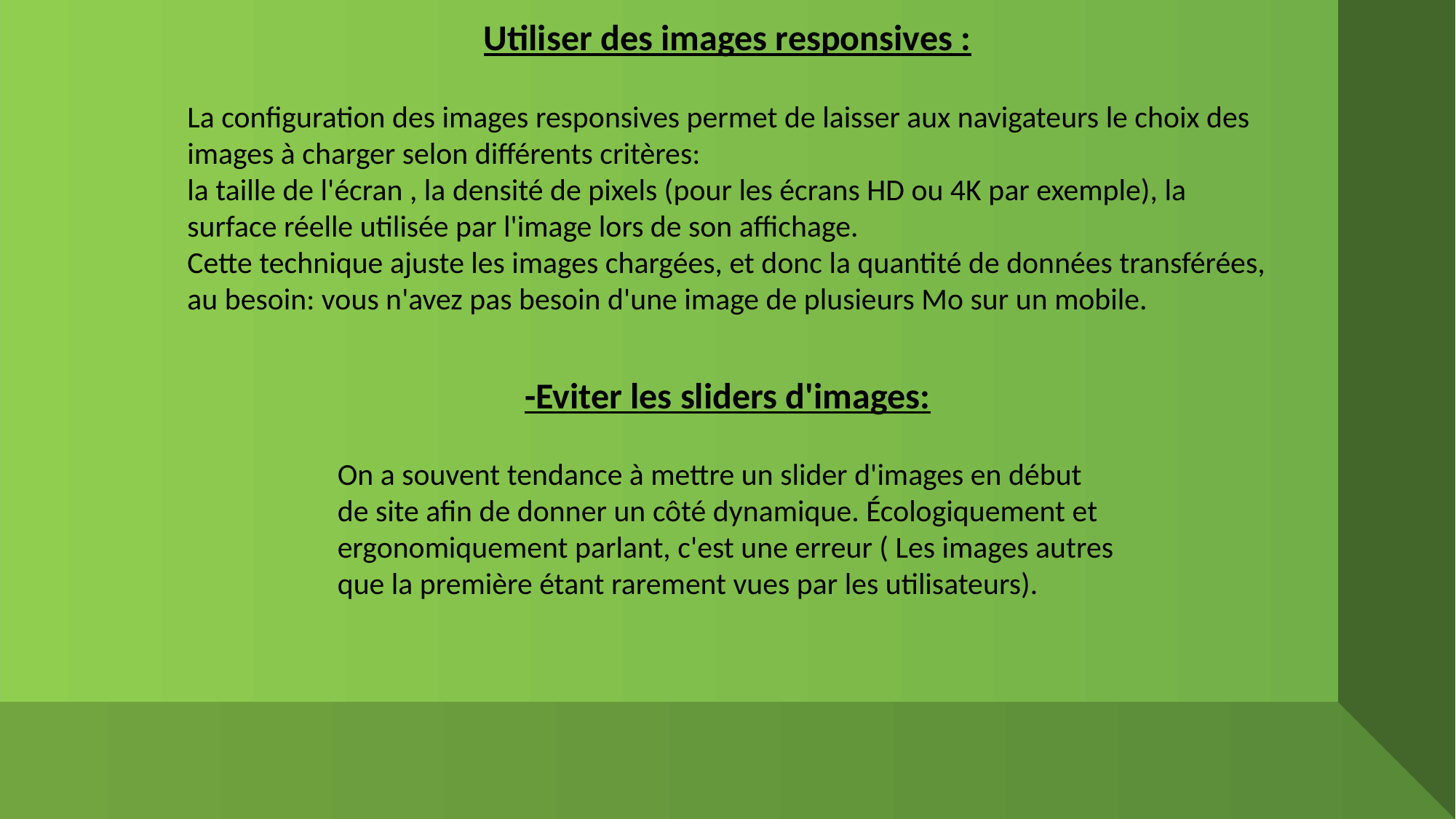

Utiliser des images responsives :
La configuration des images responsives permet de laisser aux navigateurs le choix des images à charger selon différents critères:
la taille de l'écran , la densité de pixels (pour les écrans HD ou 4K par exemple), la surface réelle utilisée par l'image lors de son affichage.
Cette technique ajuste les images chargées, et donc la quantité de données transférées, au besoin: vous n'avez pas besoin d'une image de plusieurs Mo sur un mobile.

-Eviter les sliders d'images:
On a souvent tendance à mettre un slider d'images en début de site afin de donner un côté dynamique. Écologiquement et ergonomiquement parlant, c'est une erreur ( Les images autres que la première étant rarement vues par les utilisateurs).